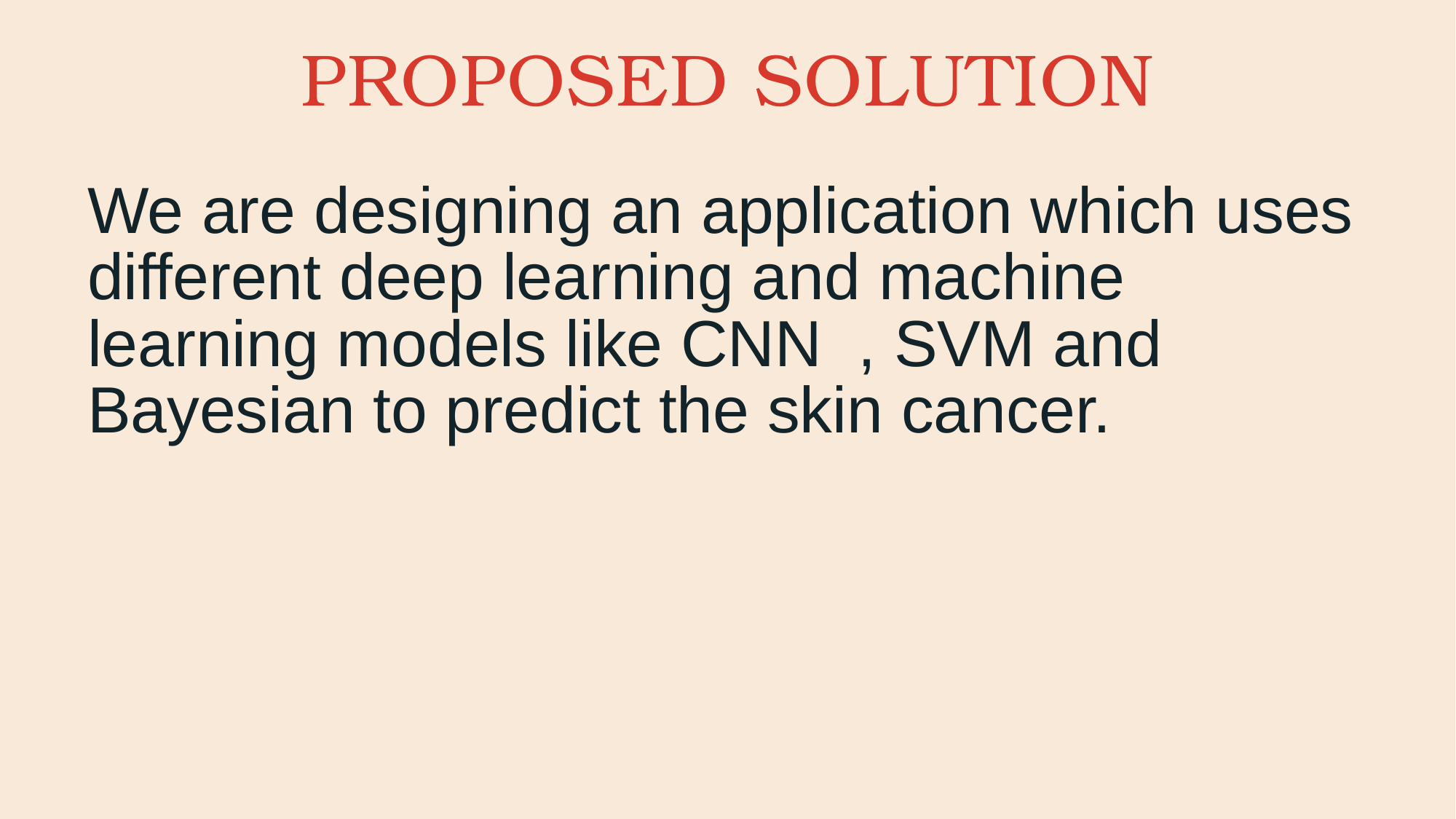

# Proposed Solution
We are designing an application which uses different deep learning and machine learning models like CNN  , SVM and Bayesian to predict the skin cancer.